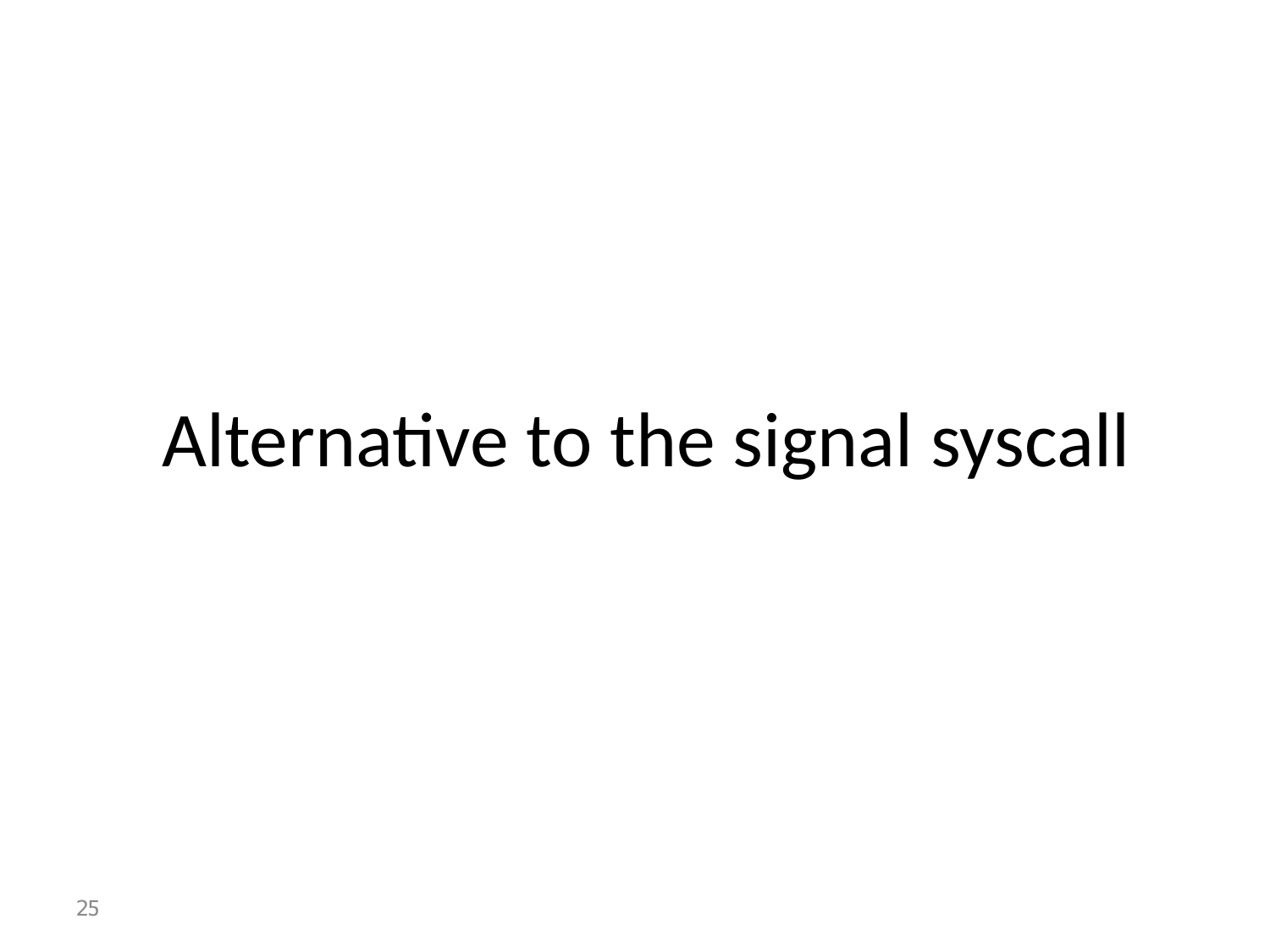

# Alternative to the signal syscall
25